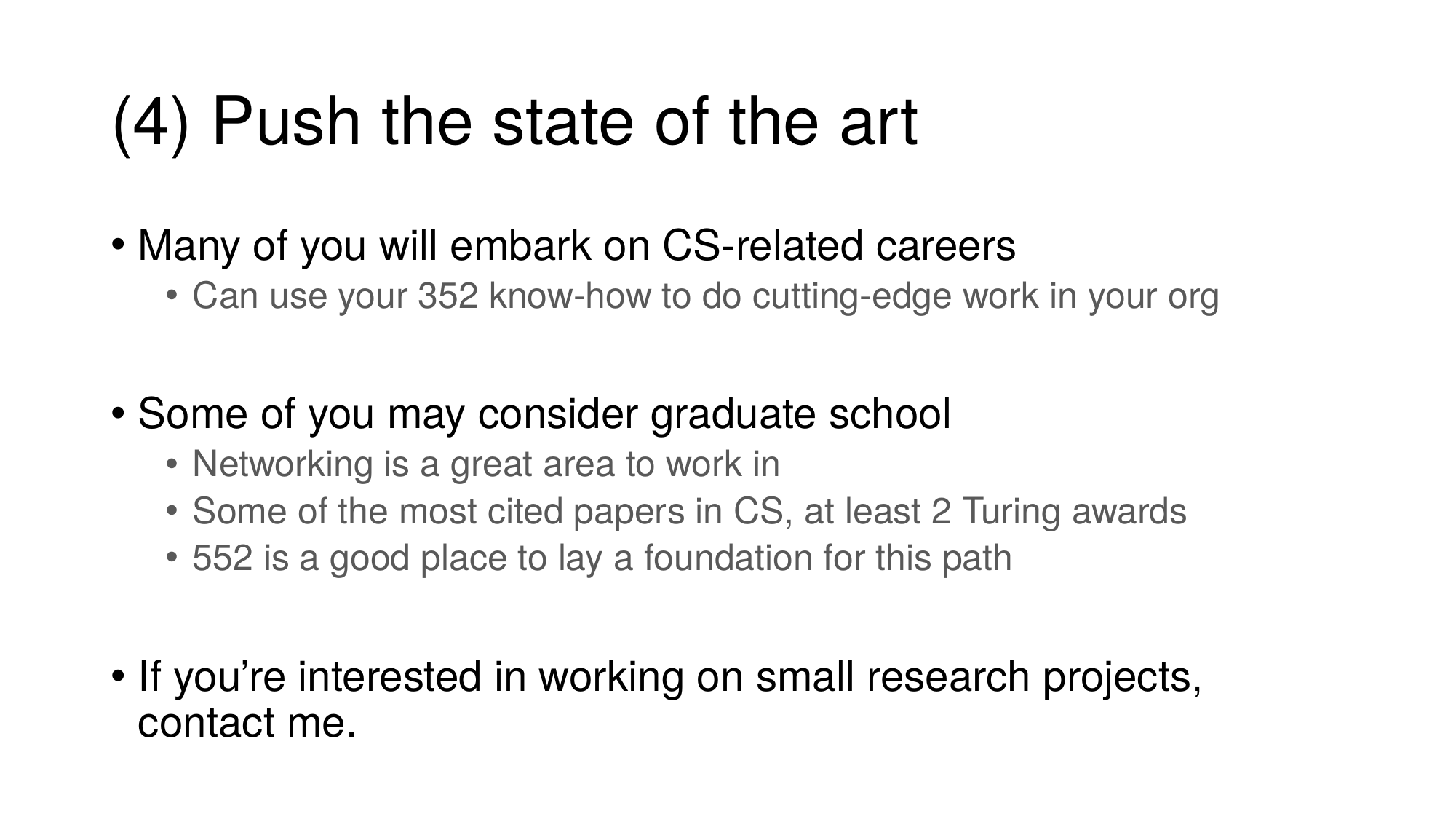

# (4) Push the state of the art
Many of you will embark on CS-related careers
Can use your 352 know-how to do cutting-edge work in your org

Some of you may consider graduate school
Networking is a great area to work in
Some of the most cited papers in CS, at least 2 Turing awards
552 is a good place to lay a foundation for this path

If you’re interested in working on small research projects, contact me.